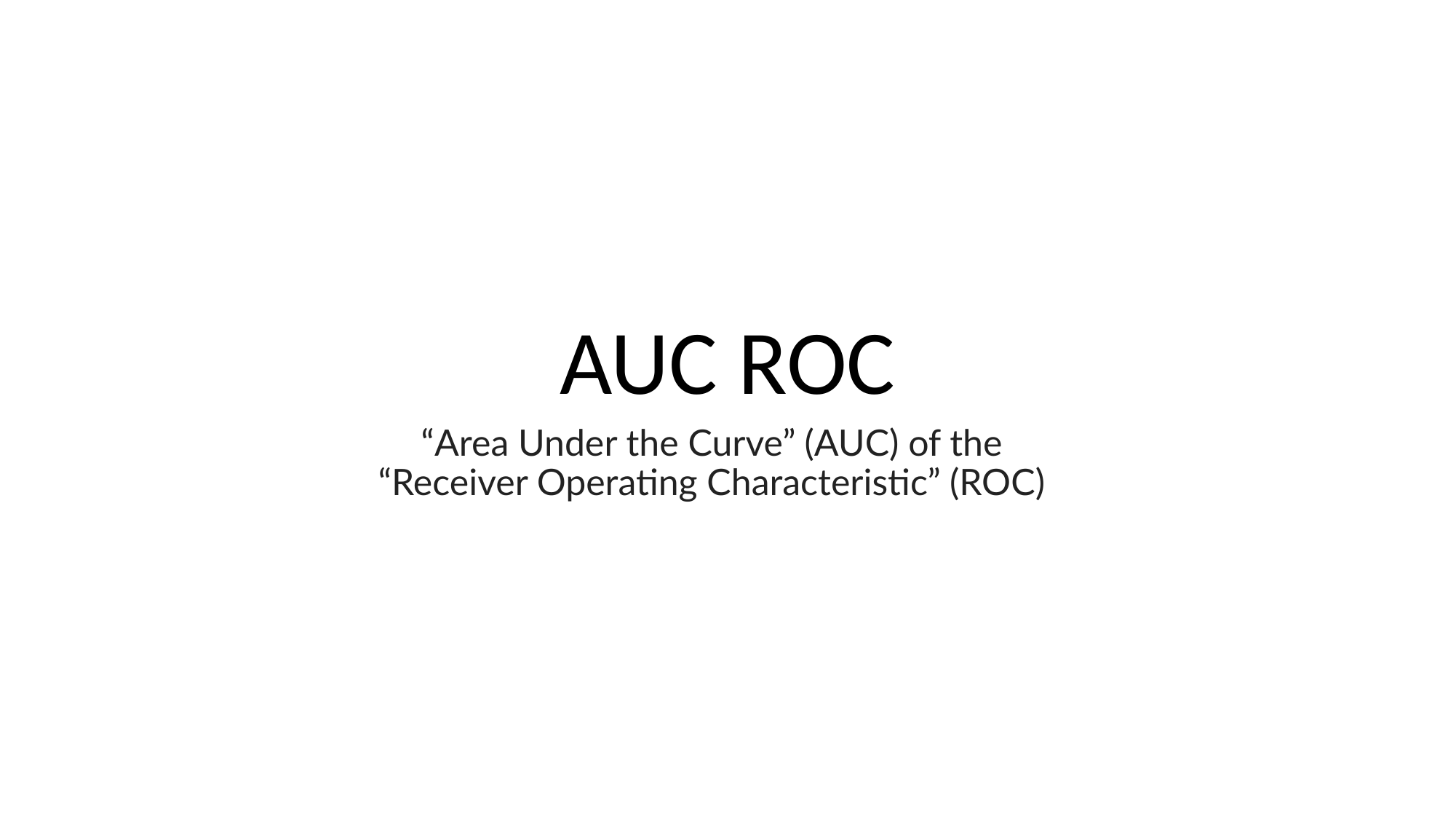

# AUC ROC
“Area Under the Curve” (AUC) of the “Receiver Operating Characteristic” (ROC)